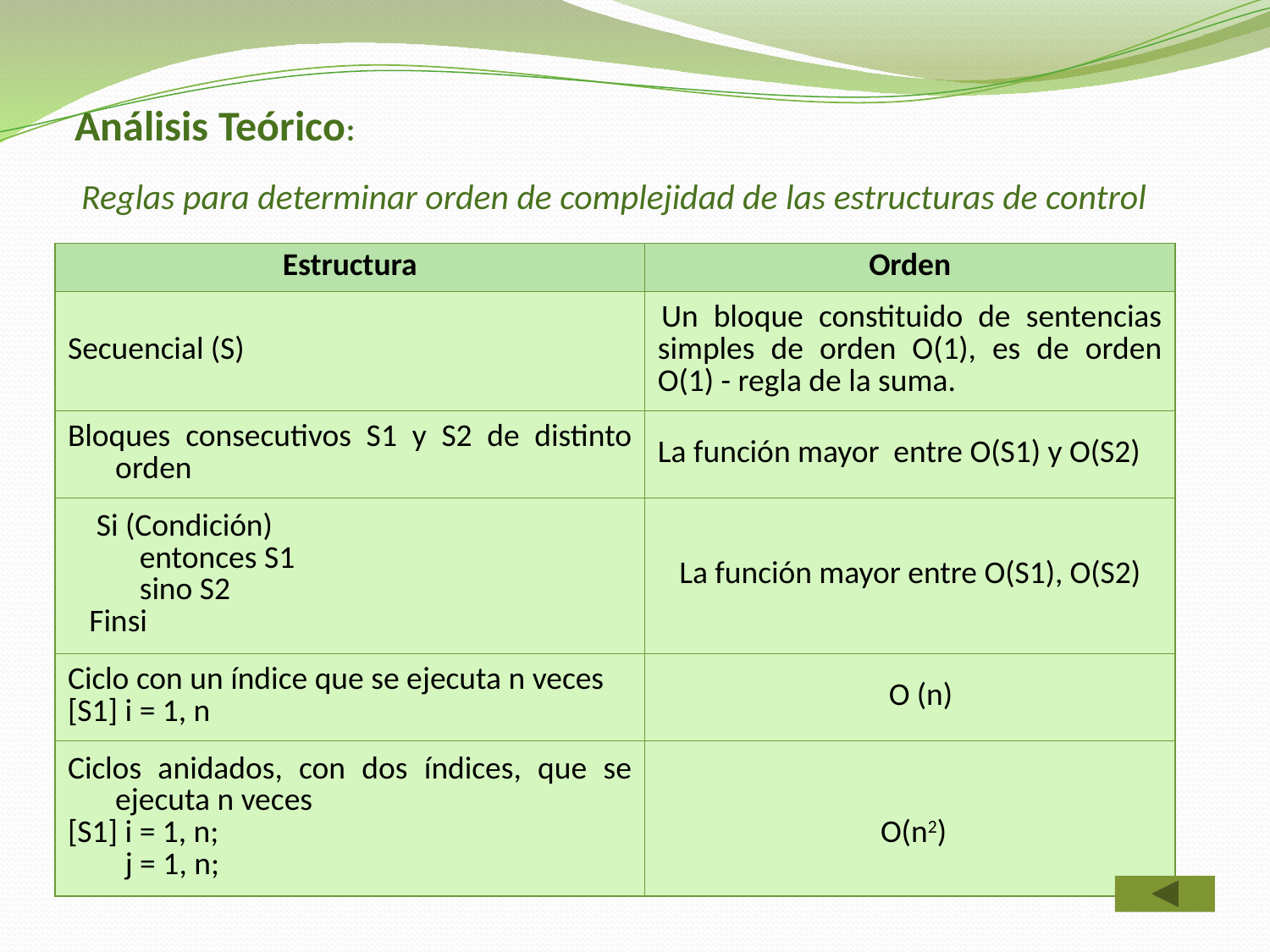

Análisis Teórico:
 Reglas para determinar orden de complejidad de las estructuras de control
| Estructura | Orden |
| --- | --- |
| Secuencial (S) | Un bloque constituido de sentencias simples de orden O(1), es de orden O(1) - regla de la suma. |
| Bloques consecutivos S1 y S2 de distinto orden | La función mayor entre O(S1) y O(S2) |
| Si (Condición) entonces S1 sino S2 Finsi | La función mayor entre O(S1), O(S2) |
| Ciclo con un índice que se ejecuta n veces [S1] i = 1, n | O (n) |
| Ciclos anidados, con dos índices, que se ejecuta n veces [S1] i = 1, n; j = 1, n; | O(n2) |